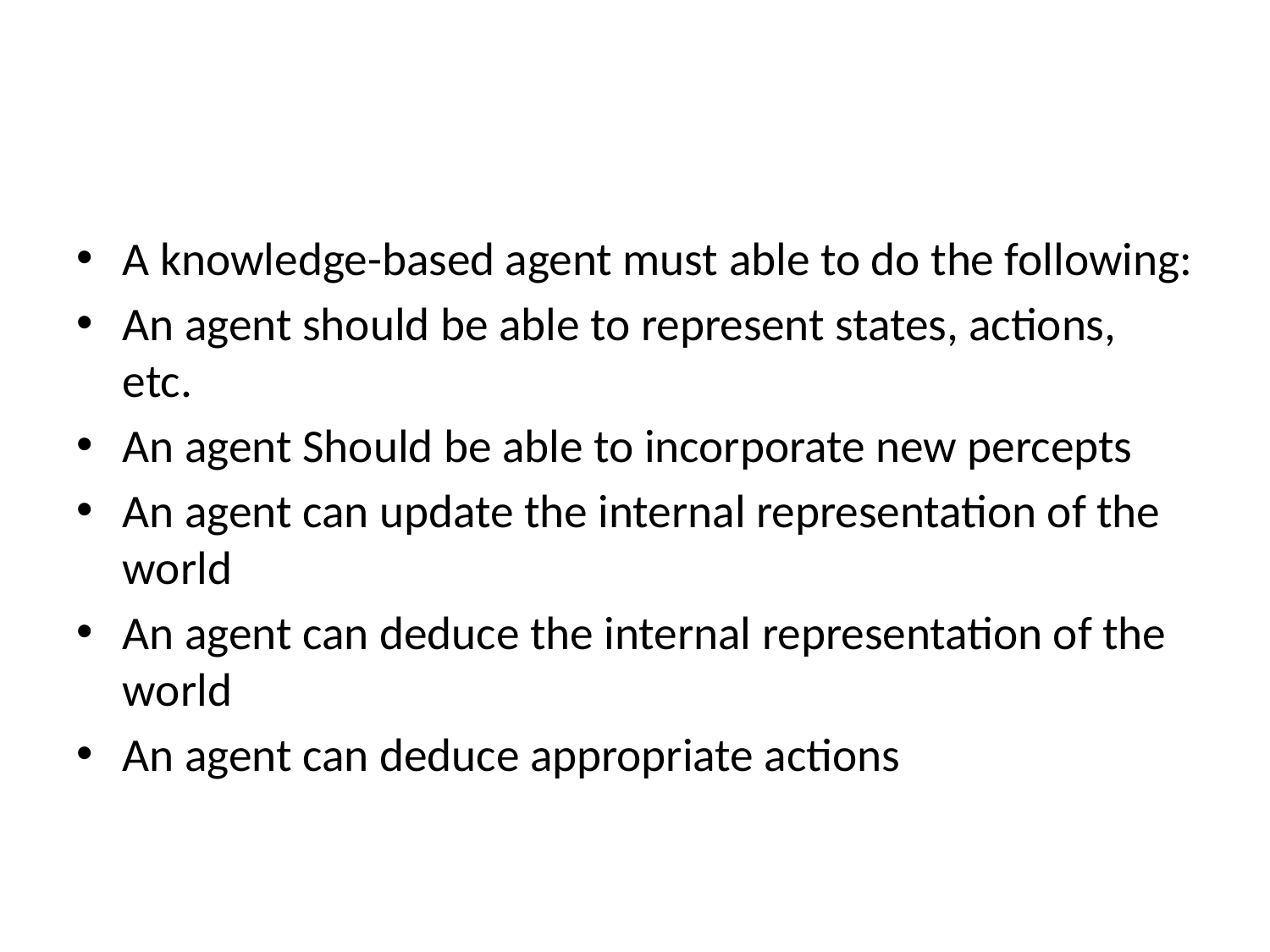

A knowledge-based agent must able to do the following:
An agent should be able to represent states, actions, etc.
An agent Should be able to incorporate new percepts
An agent can update the internal representation of the world
An agent can deduce the internal representation of the world
An agent can deduce appropriate actions